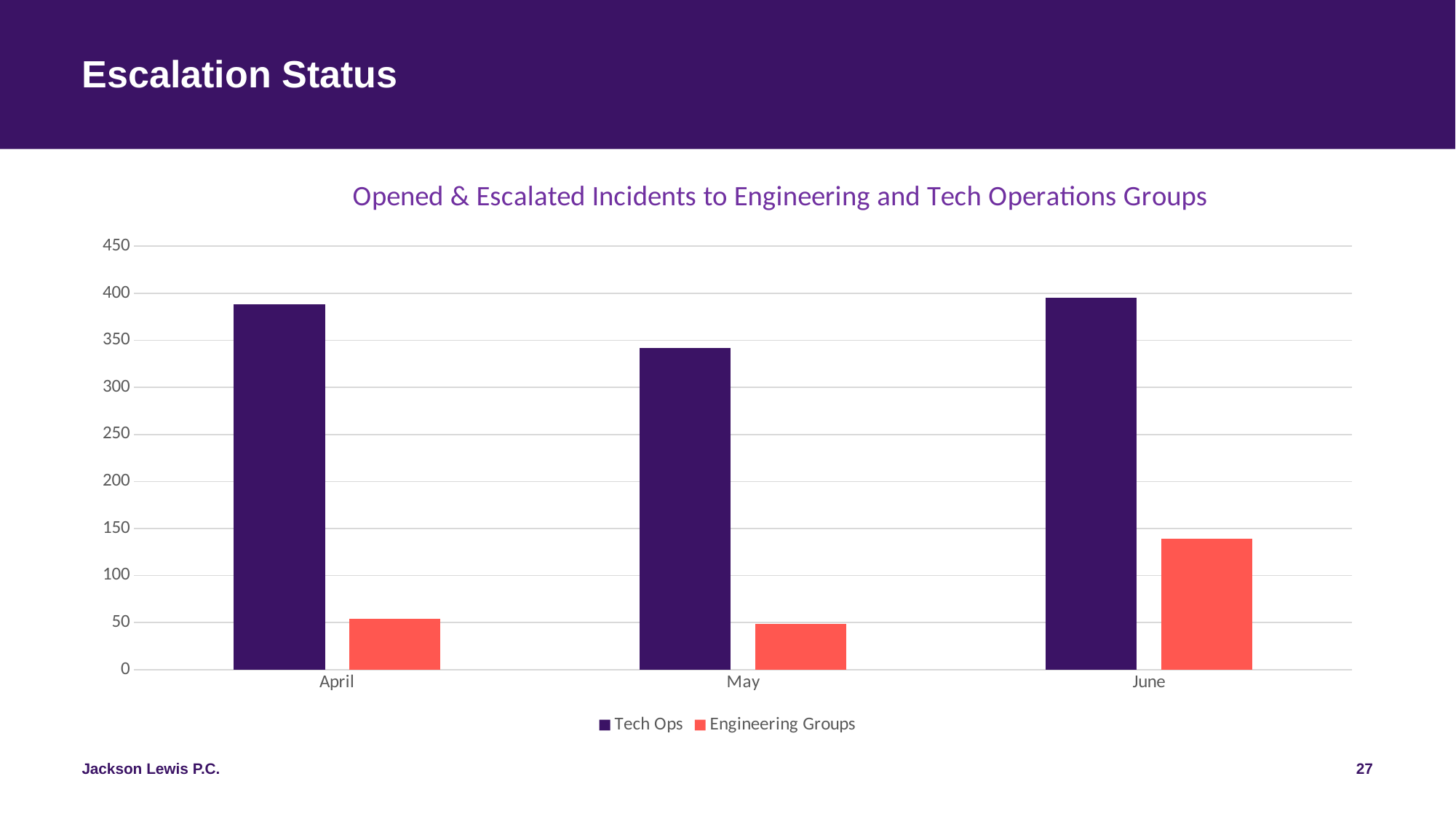

# Escalation Status

### Chart: Opened & Escalated Incidents to Engineering and Tech Operations Groups

| Category | Tech Ops | Engineering Groups |
|---|---|---|
| April | 388.0 | 54.0 |
| May | 342.0 | 49.0 |
| June | 395.0 | 139.0 |
27
Jackson Lewis P.C.